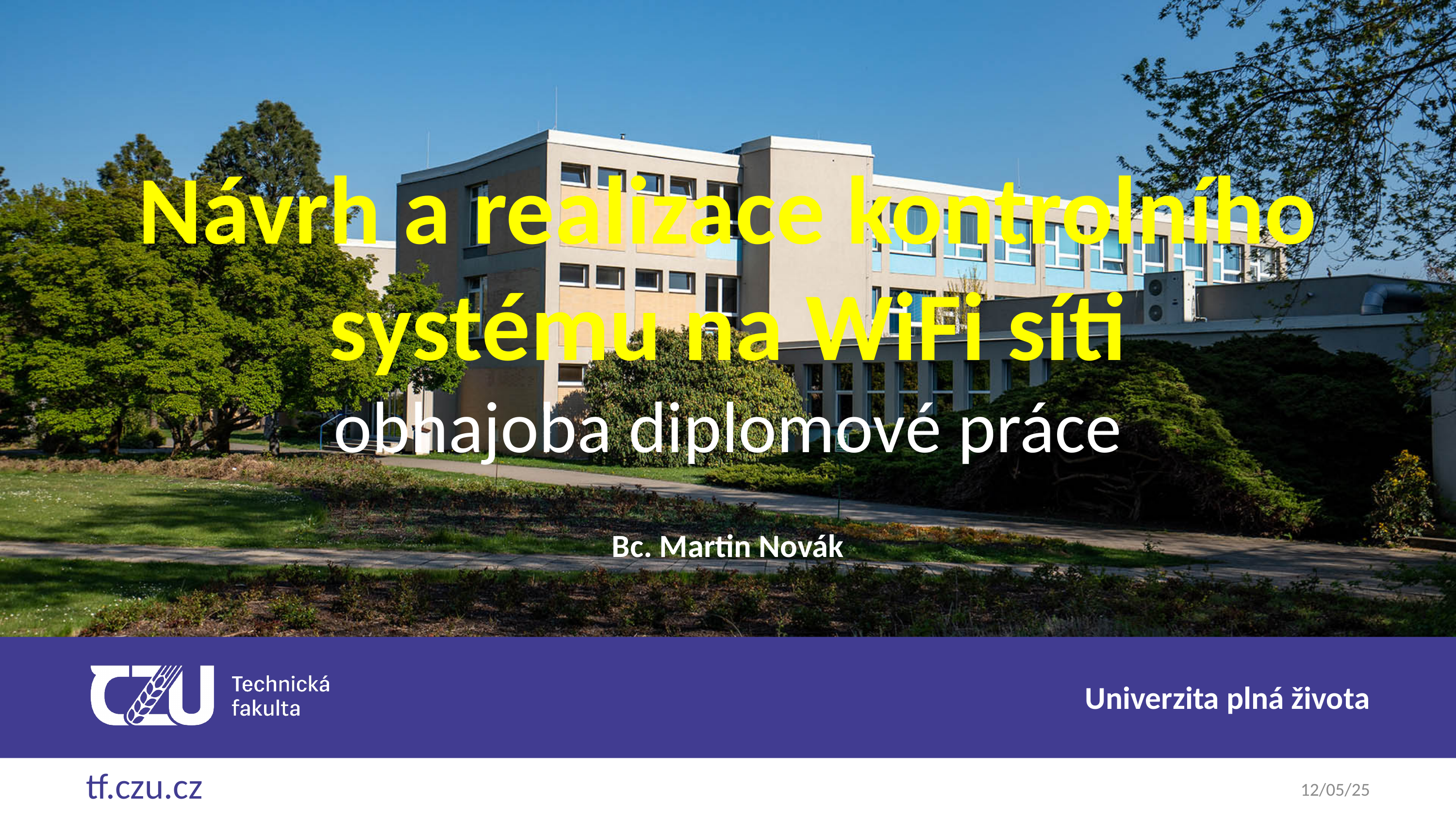

Návrh a realizace kontrolního systému na WiFi síti
obhajoba diplomové práce
Bc. Martin Novák

12/05/25